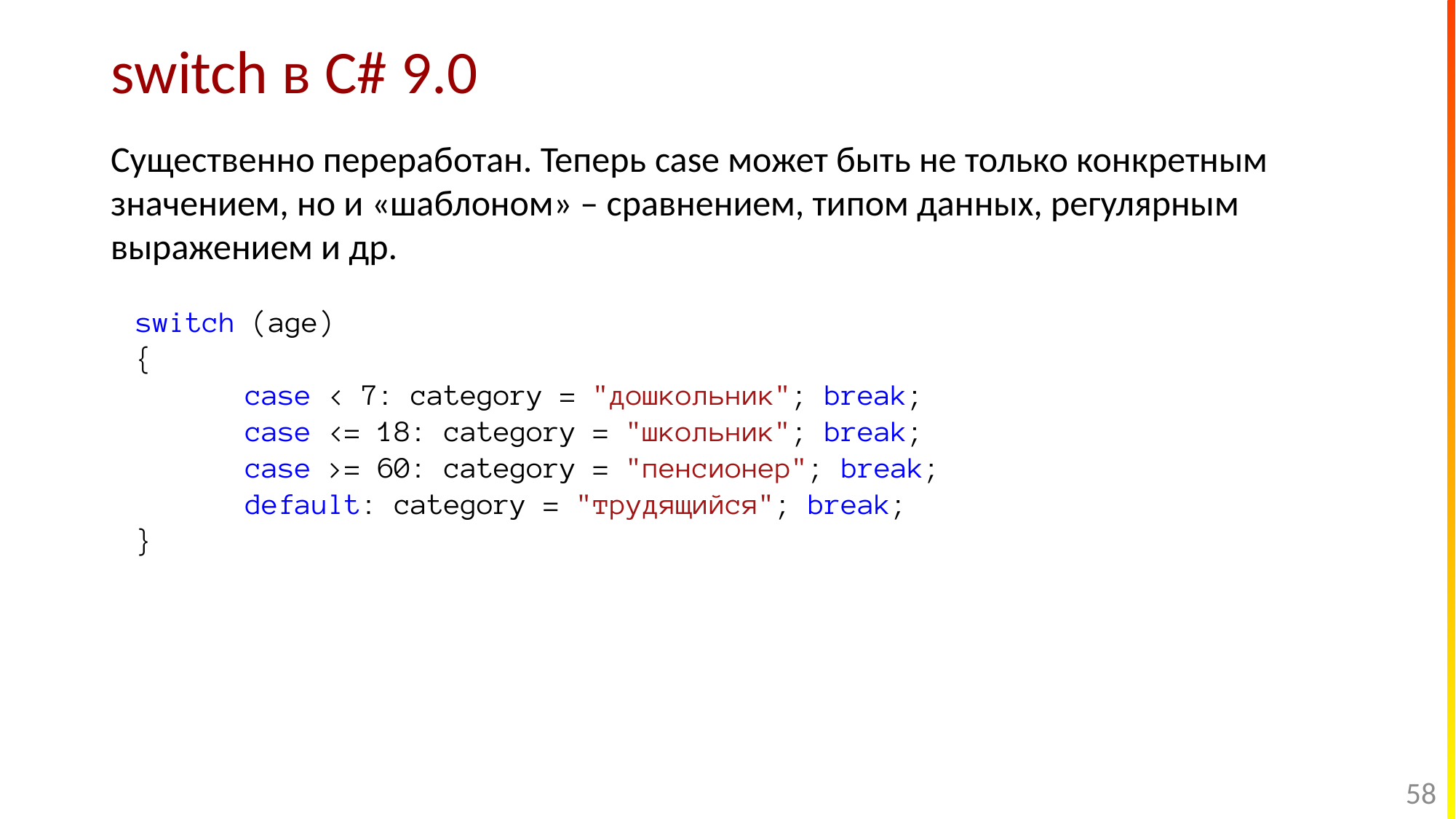

# switch в C# 9.0
Существенно переработан. Теперь case может быть не только конкретным значением, но и «шаблоном» – сравнением, типом данных, регулярным выражением и др.
switch (age)
{
	case < 7: category = "дошкольник"; break;
	case <= 18: category = "школьник"; break;
	case >= 60: category = "пенсионер"; break;
	default: category = "трудящийся"; break;
}
58